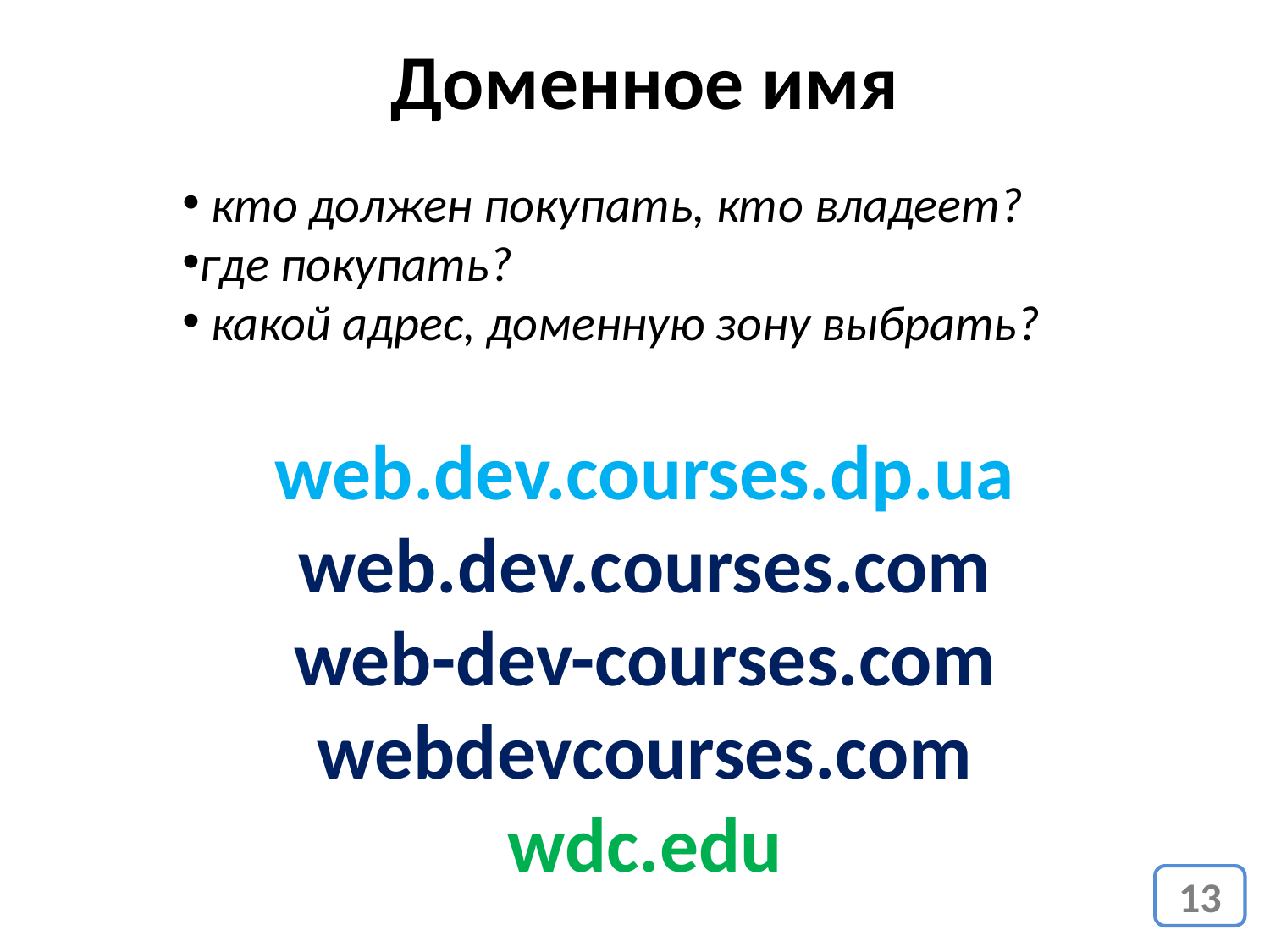

Доменное имя
 кто должен покупать, кто владеет?
где покупать?
 какой адрес, доменную зону выбрать?
web.dev.courses.dp.ua
web.dev.courses.com
web-dev-courses.com
webdevcourses.com
wdc.edu
13